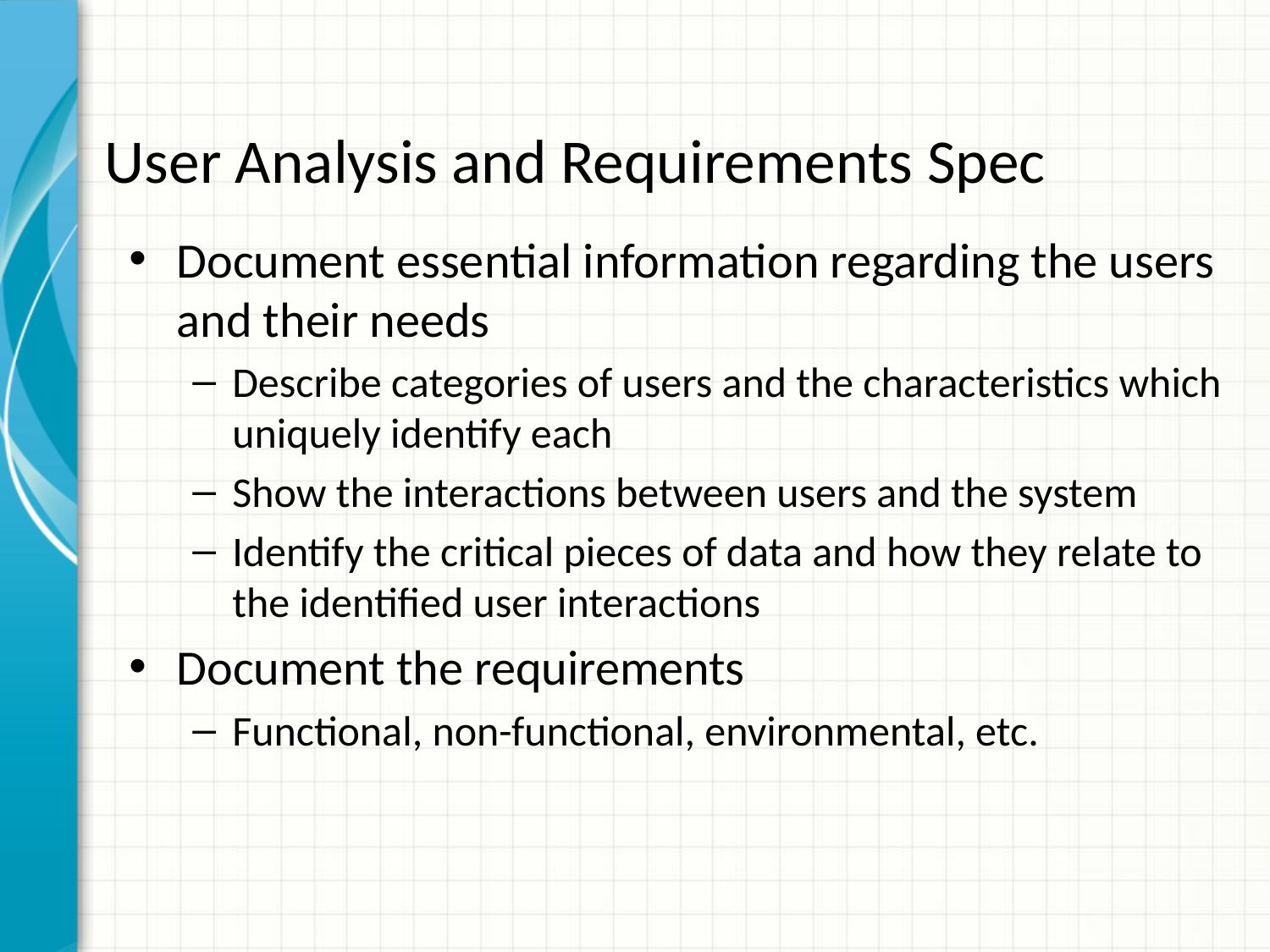

# User Analysis and Requirements Spec
Document essential information regarding the users and their needs
Describe categories of users and the characteristics which uniquely identify each
Show the interactions between users and the system
Identify the critical pieces of data and how they relate to the identified user interactions
Document the requirements
Functional, non-functional, environmental, etc.